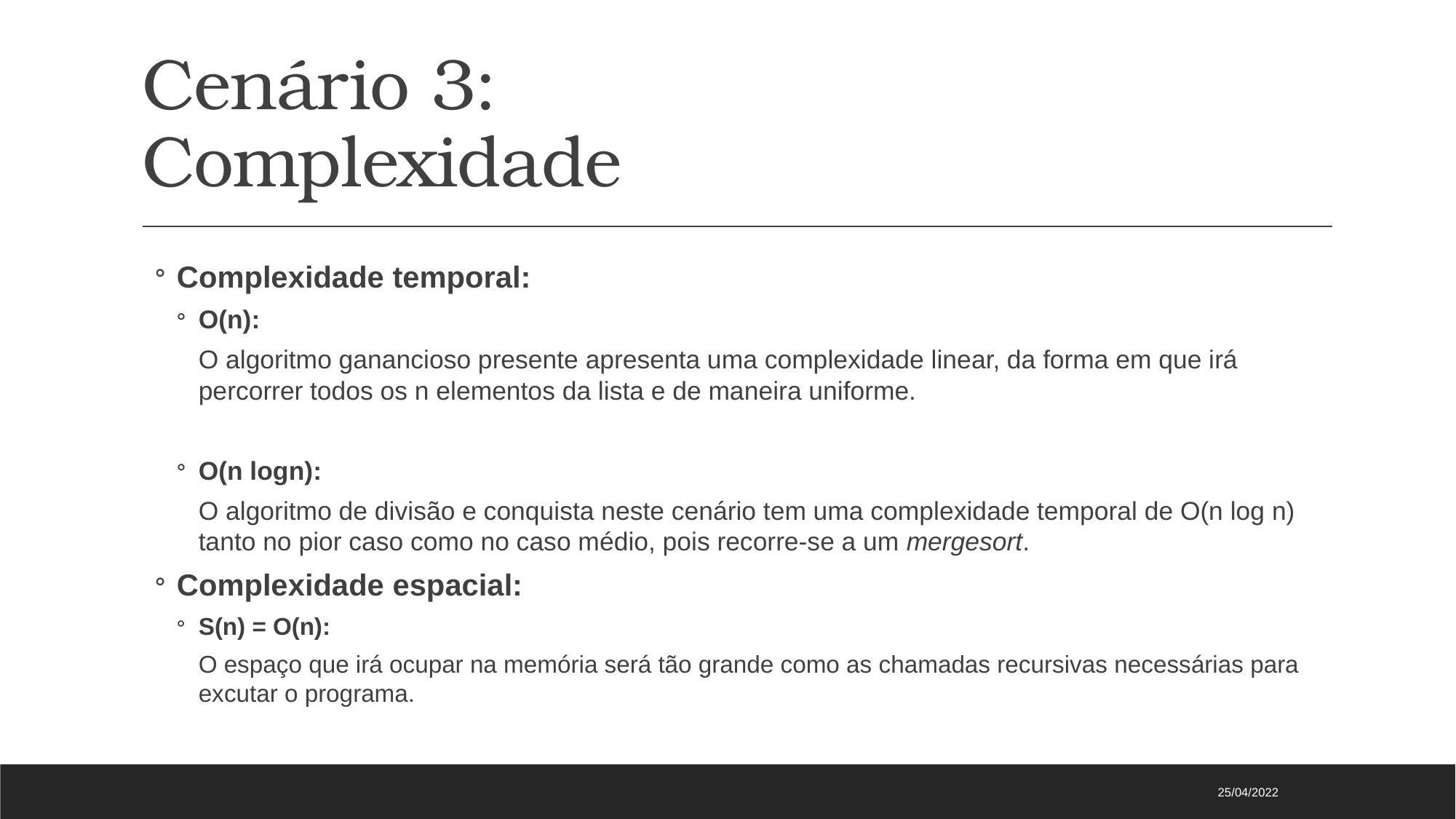

# Cenário 3: Complexidade
Complexidade temporal:
O(n):
O algoritmo ganancioso presente apresenta uma complexidade linear, da forma em que irá percorrer todos os n elementos da lista e de maneira uniforme.

O(n logn):
O algoritmo de divisão e conquista neste cenário tem uma complexidade temporal de O(n log n) tanto no pior caso como no caso médio, pois recorre-se a um mergesort.
Complexidade espacial:
S(n) = O(n):
O espaço que irá ocupar na memória será tão grande como as chamadas recursivas necessárias para excutar o programa.

25/04/2022